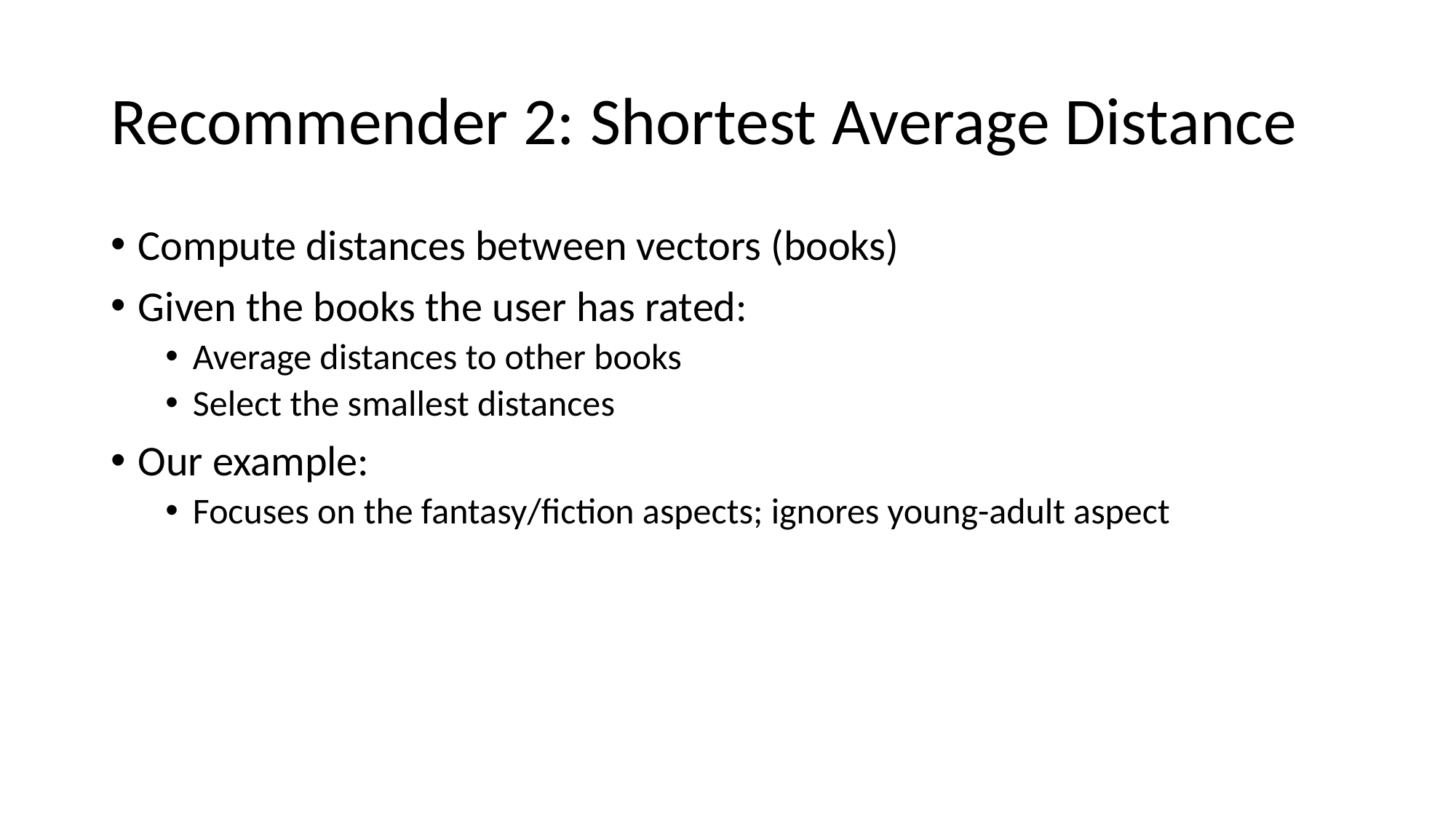

# Recommender 2: Shortest Average Distance
Compute distances between vectors (books)
Given the books the user has rated:
Average distances to other books
Select the smallest distances
Our example:
Focuses on the fantasy/fiction aspects; ignores young-adult aspect